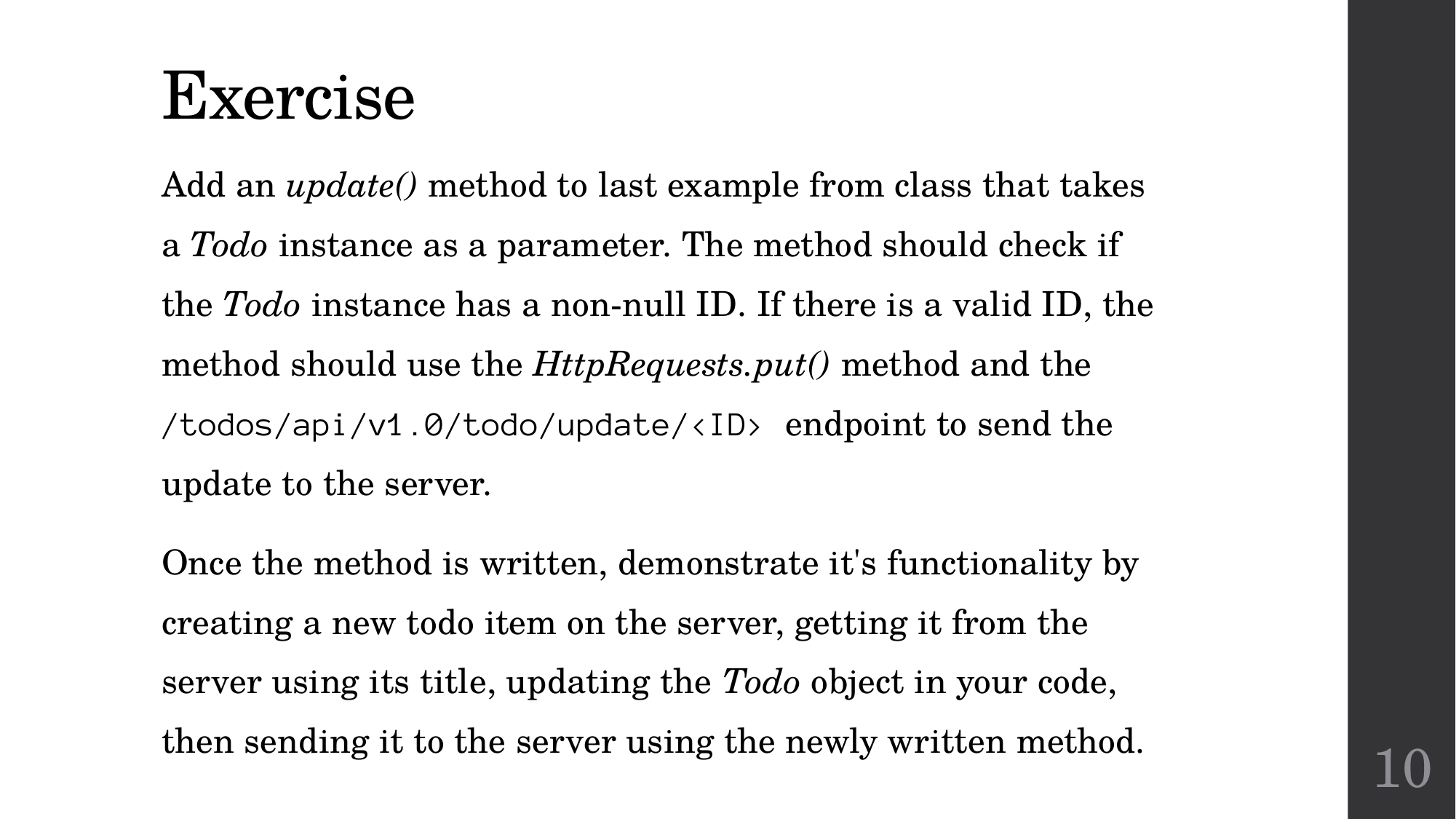

# Exercise
Add an update() method to last example from class that takes a Todo instance as a parameter. The method should check if the Todo instance has a non-null ID. If there is a valid ID, the method should use the HttpRequests.put() method and the /todos/api/v1.0/todo/update/<ID> endpoint to send the update to the server.
Once the method is written, demonstrate it's functionality by creating a new todo item on the server, getting it from the server using its title, updating the Todo object in your code, then sending it to the server using the newly written method.
10